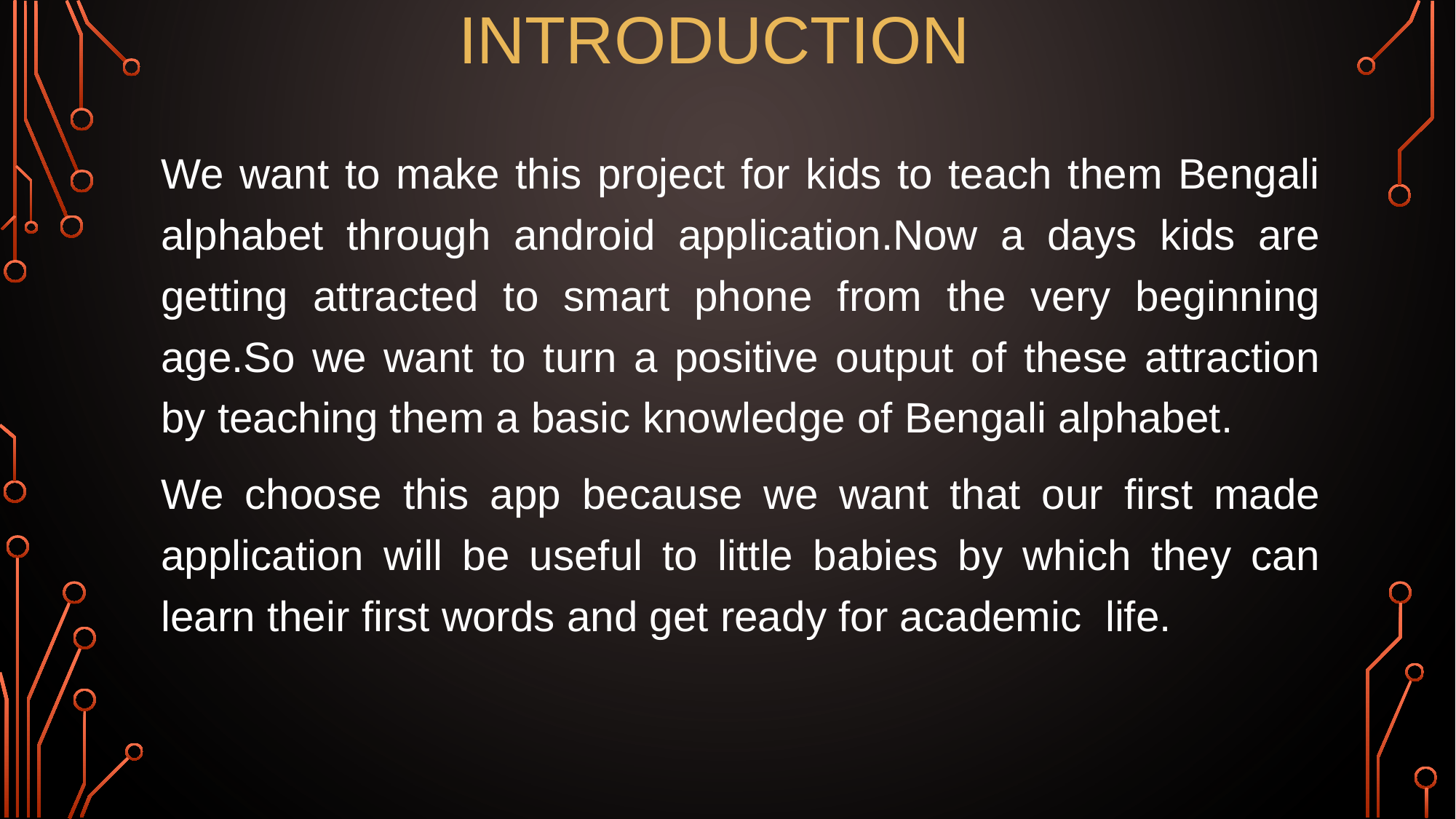

# INTRODUCTION
We want to make this project for kids to teach them Bengali alphabet through android application.Now a days kids are getting attracted to smart phone from the very beginning age.So we want to turn a positive output of these attraction by teaching them a basic knowledge of Bengali alphabet.
We choose this app because we want that our first made application will be useful to little babies by which they can learn their first words and get ready for academic  life.